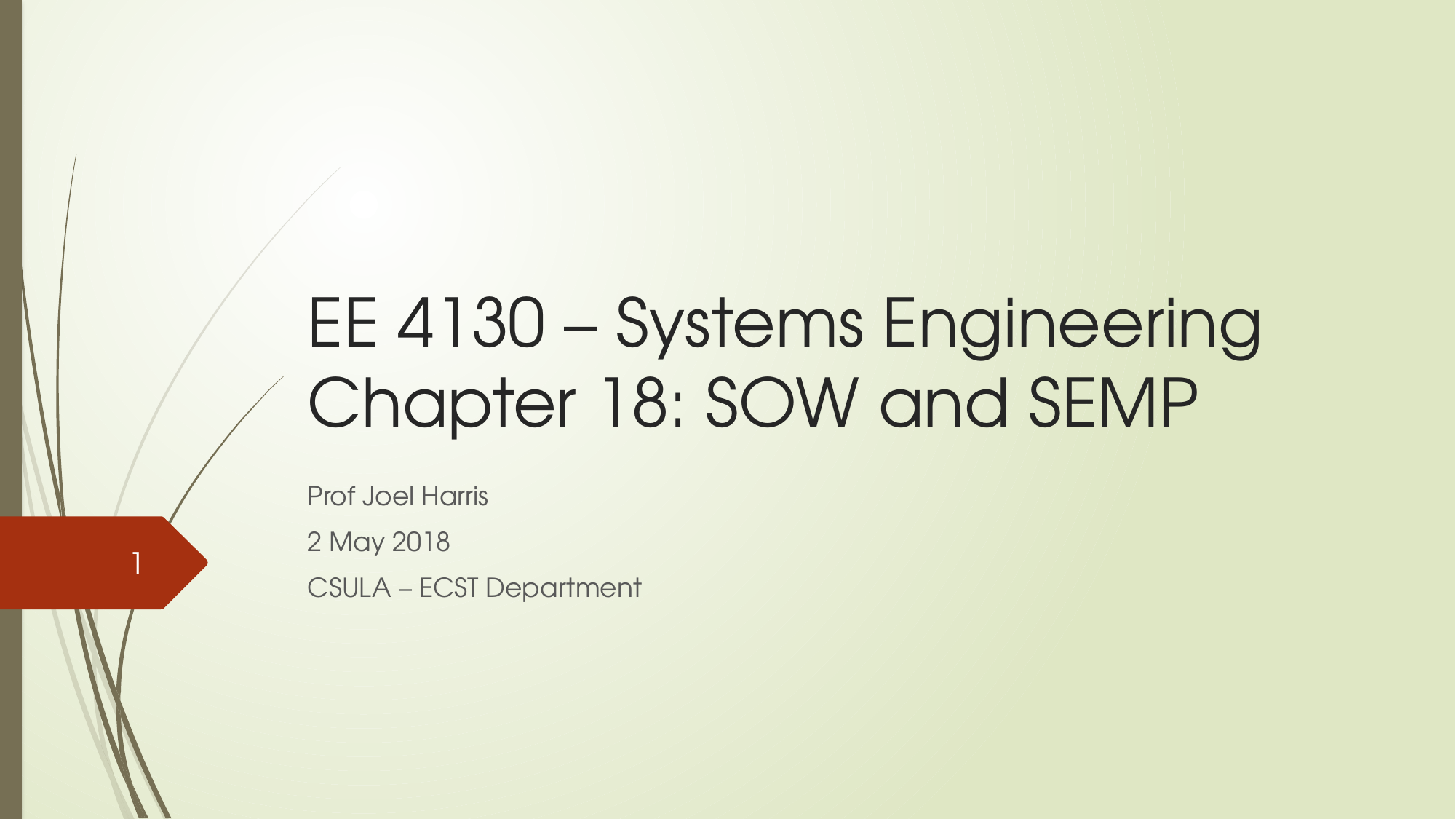

# EE 4130 – Systems Engineering Chapter 18: SOW and SEMP
Prof Joel Harris
2 May 2018
CSULA – ECST Department
1